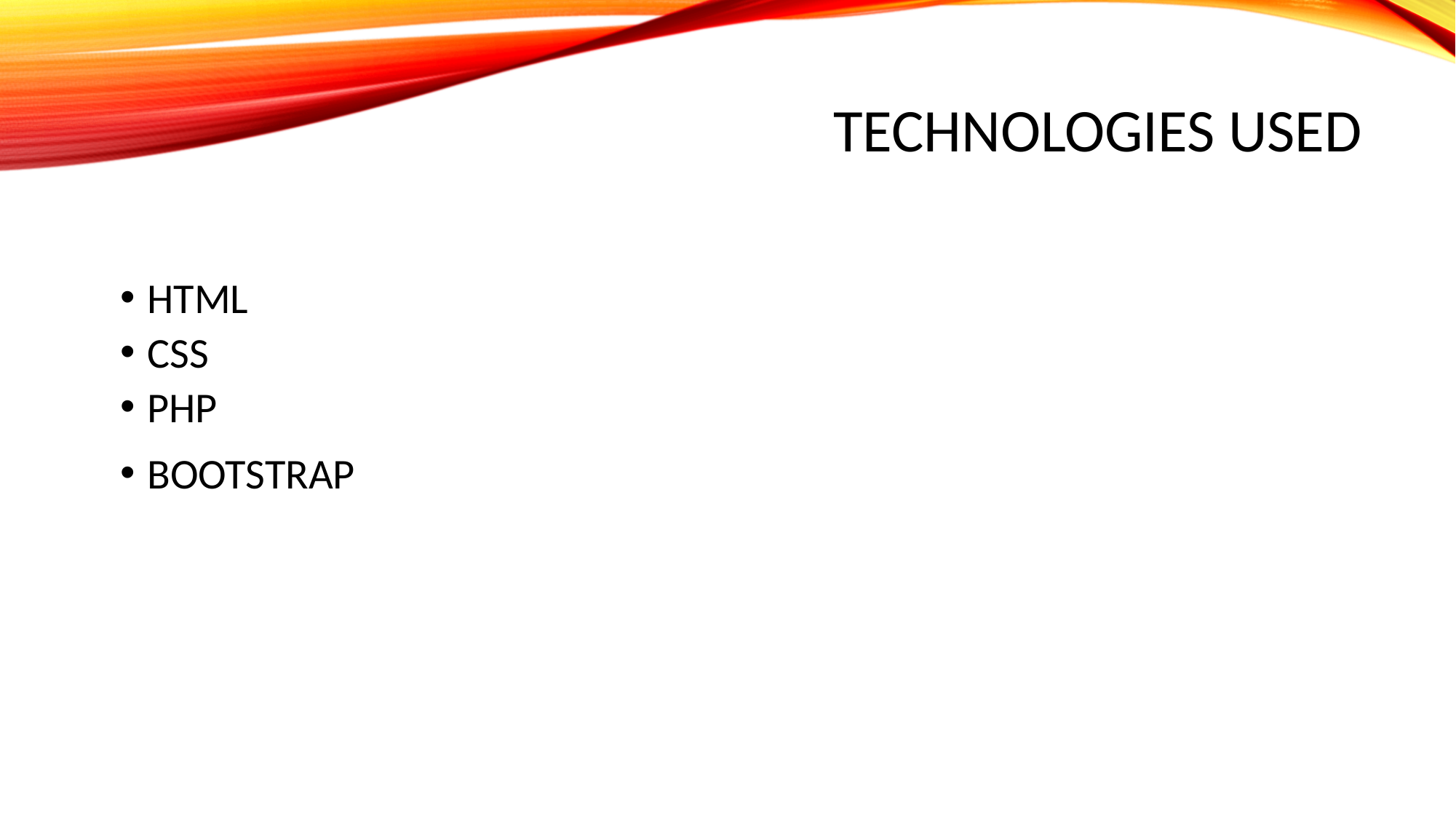

# TECHNOLOGIES USED
HTML
CSS
PHP
BOOTSTRAP